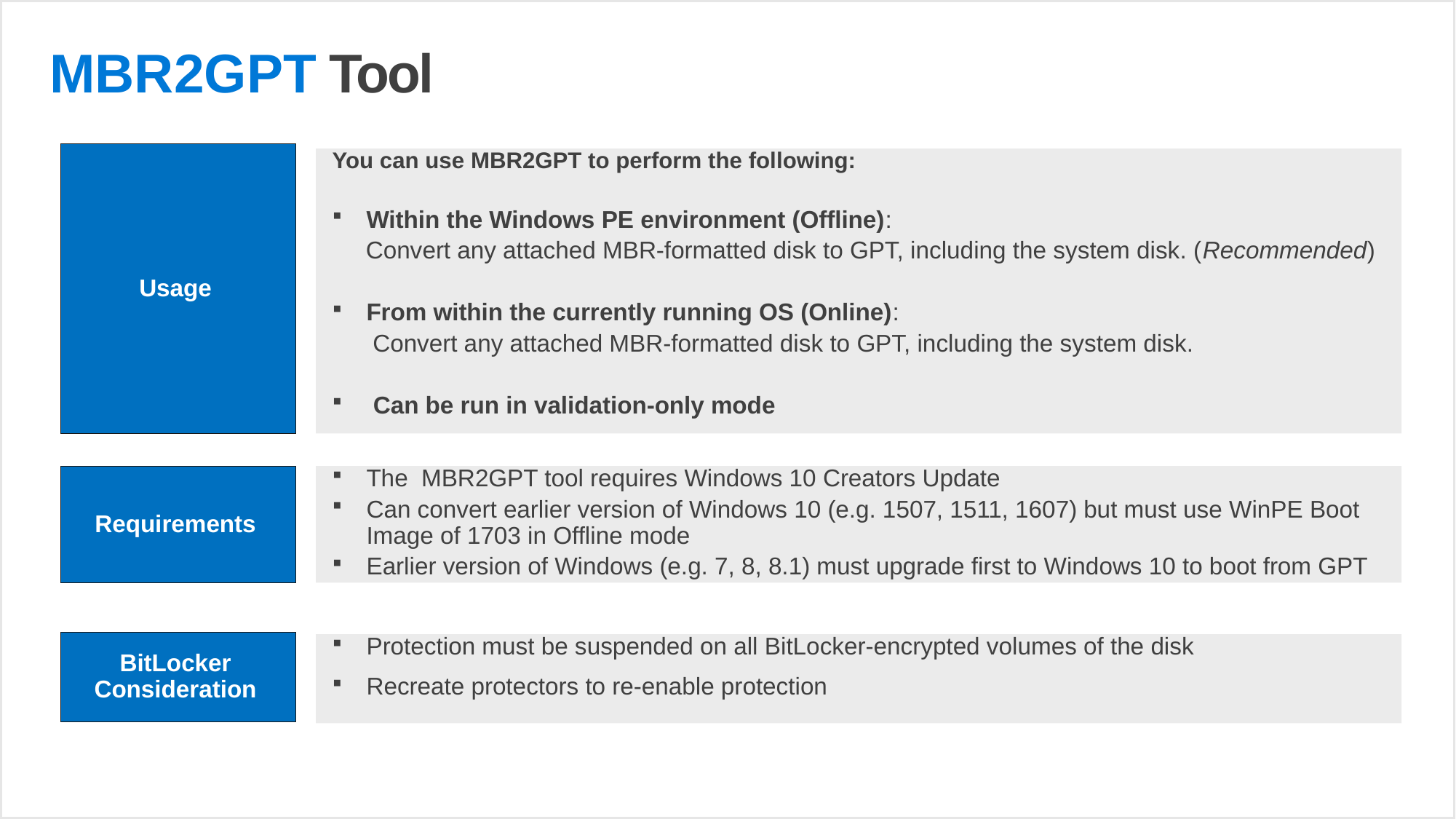

# MBR2GPT Tool
Usage
You can use MBR2GPT to perform the following:

Within the Windows PE environment (Offline):
     Convert any attached MBR-formatted disk to GPT, including the system disk. (Recommended)

From within the currently running OS (Online):
      Convert any attached MBR-formatted disk to GPT, including the system disk.

Can be run in validation-only mode

The  MBR2GPT tool requires Windows 10 Creators Update
Can convert earlier version of Windows 10 (e.g. 1507, 1511, 1607) but must use WinPE Boot Image of 1703 in Offline mode
Earlier version of Windows (e.g. 7, 8, 8.1) must upgrade first to Windows 10 to boot from GPT

Requirements
BitLocker Consideration
Protection must be suspended on all BitLocker-encrypted volumes of the disk
Recreate protectors to re-enable protection